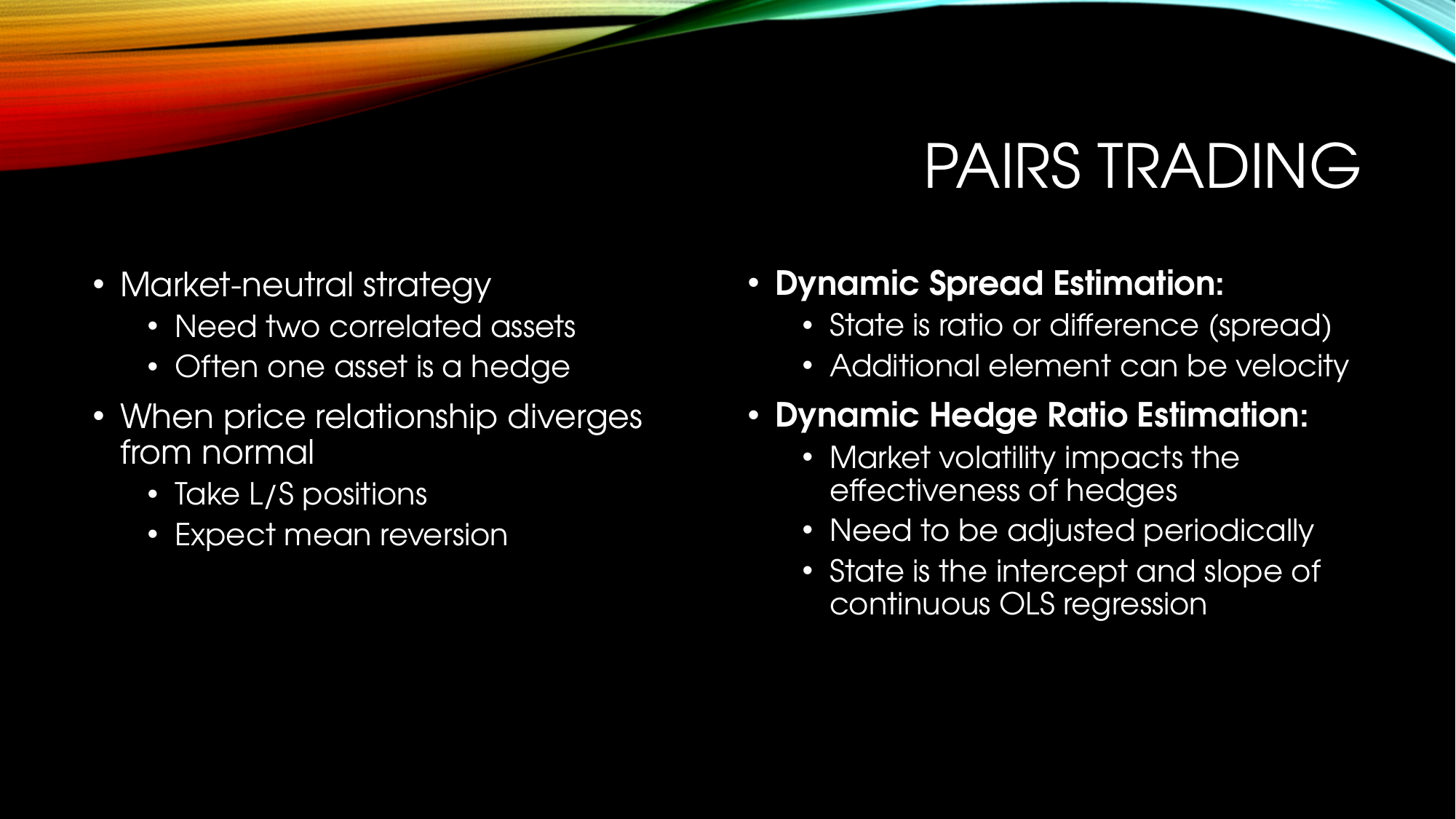

# PAIRS TRADING
Dynamic Spread Estimation:
State is ratio or difference (spread)
Additional element can be velocity
Dynamic Hedge Ratio Estimation:
Market volatility impacts the effectiveness of hedges
Need to be adjusted periodically
State is the intercept and slope of continuous OLS regression

Market-neutral strategy
Need two correlated assets
Often one asset is a hedge
When price relationship diverges from normal
Take L/S positions
Expect mean reversion